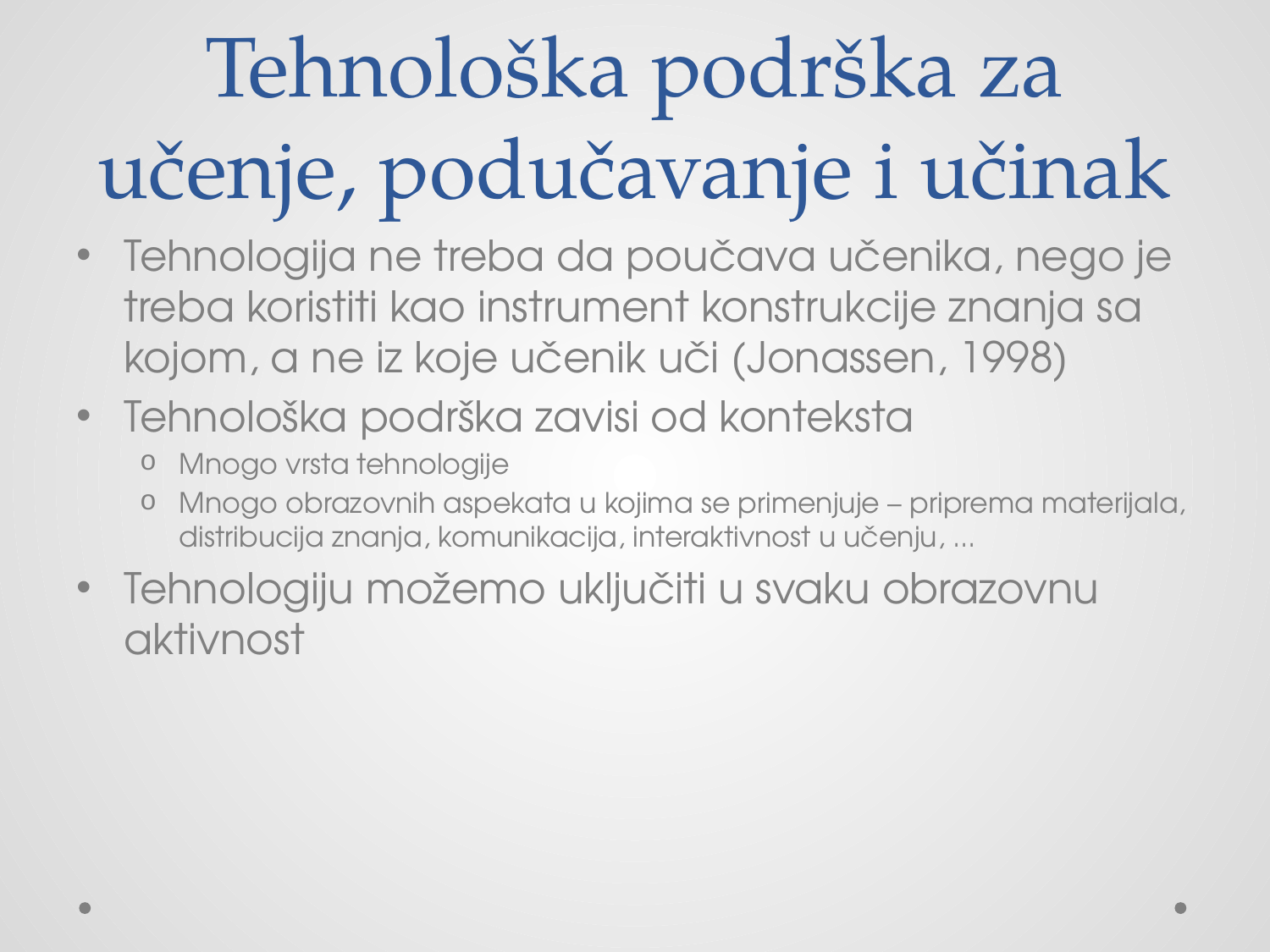

# Tehnološka podrška za učenje, podučavanje i učinak
Tehnologija ne treba da poučava učenika, nego je treba koristiti kao instrument konstrukcije znanja sa kojom, a ne iz koje učenik uči (Jonassen, 1998)
Tehnološka podrška zavisi od konteksta
Mnogo vrsta tehnologije
Mnogo obrazovnih aspekata u kojima se primenjuje – priprema materijala, distribucija znanja, komunikacija, interaktivnost u učenju, ...
Tehnologiju možemo uključiti u svaku obrazovnu aktivnost